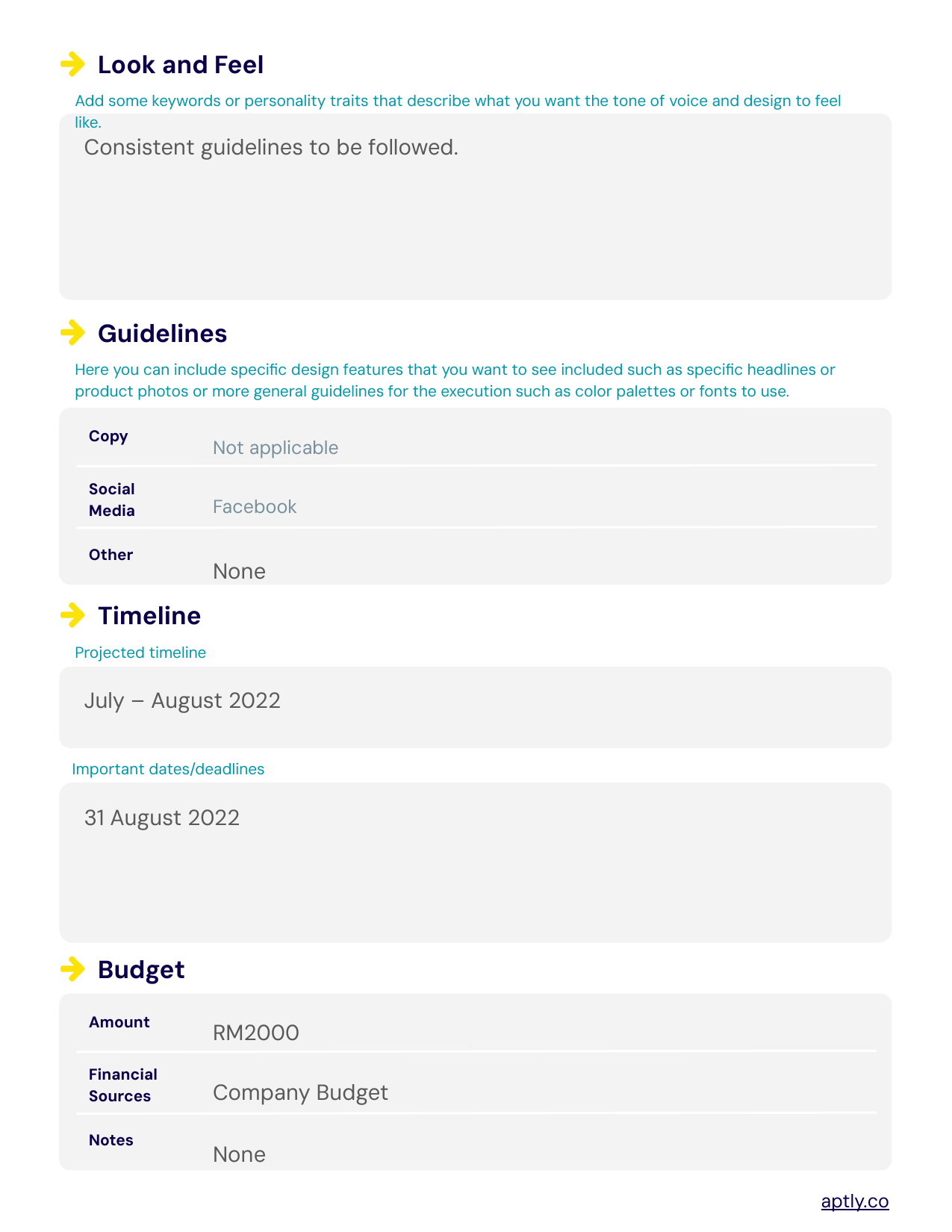

Consistent guidelines to be followed.
Not applicable
Facebook
None
July – August 2022
31 August 2022
RM2000
Company Budget
None